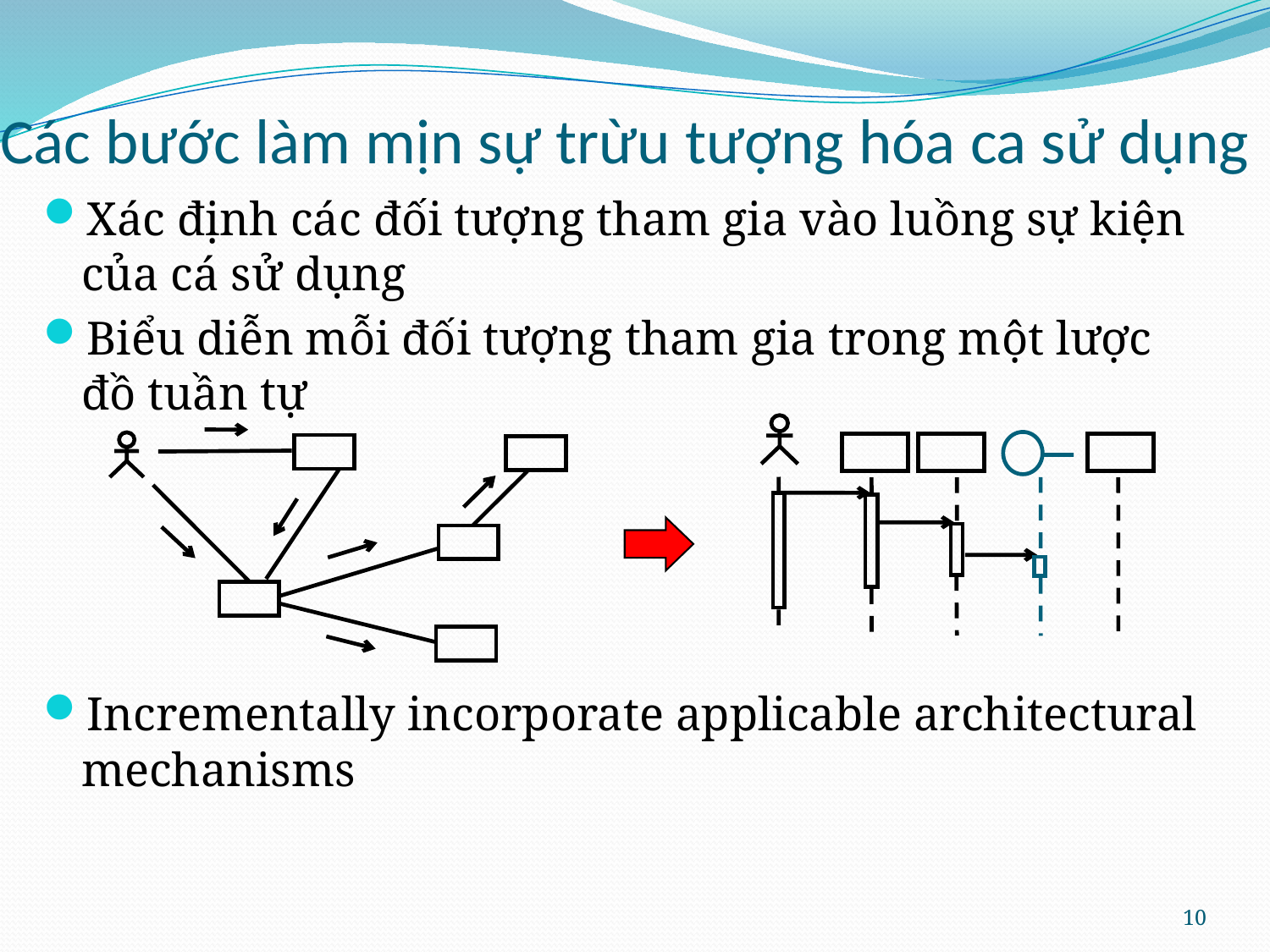

# Các bước làm mịn sự trừu tượng hóa ca sử dụng
Xác định các đối tượng tham gia vào luồng sự kiện của cá sử dụng
Biểu diễn mỗi đối tượng tham gia trong một lược đồ tuần tự

Incrementally incorporate applicable architectural mechanisms

10